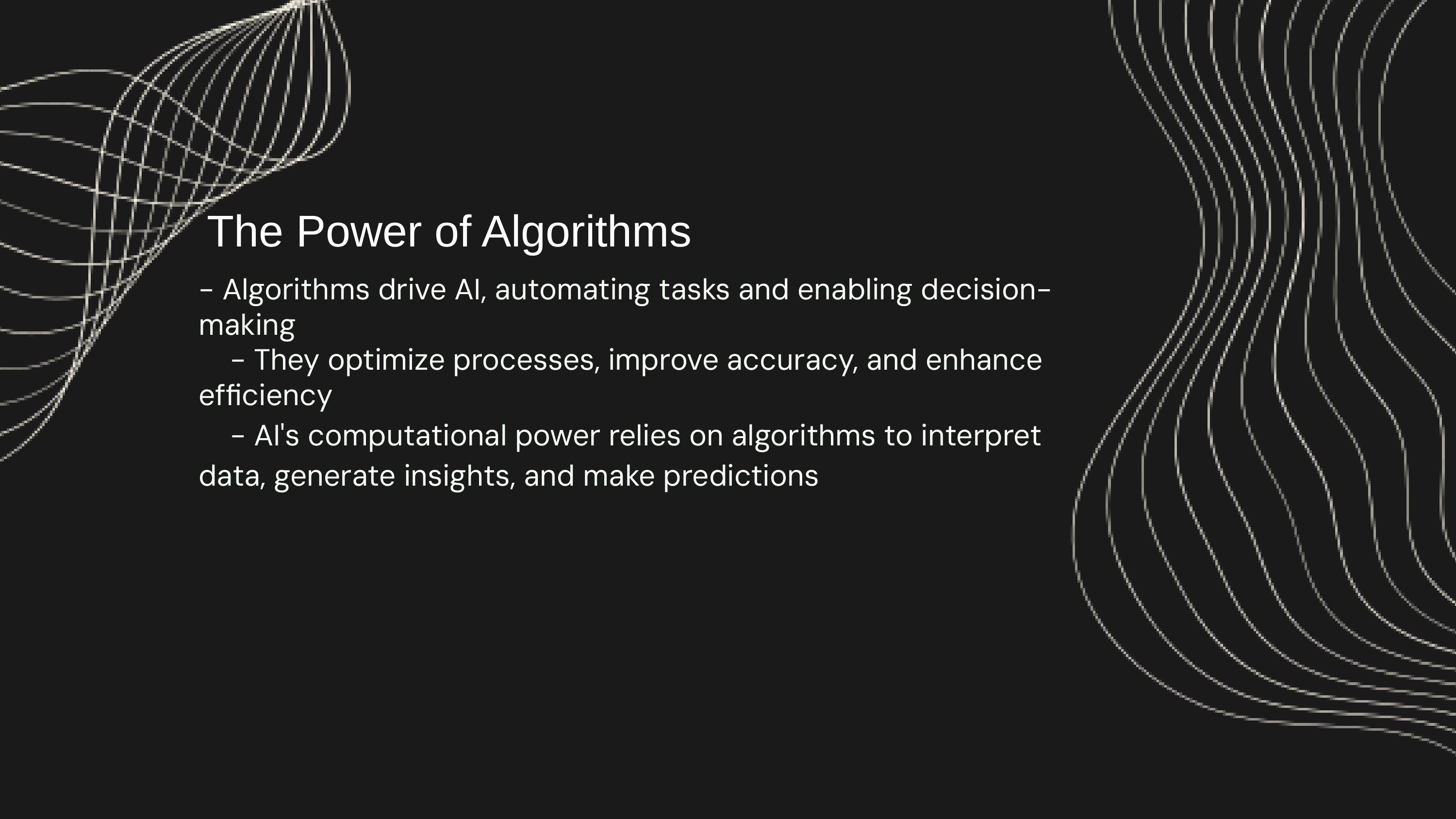

The Power of Algorithms
- Algorithms drive AI, automating tasks and enabling decision-making
    - They optimize processes, improve accuracy, and enhance efficiency
    - AI's computational power relies on algorithms to interpret data, generate insights, and make predictions